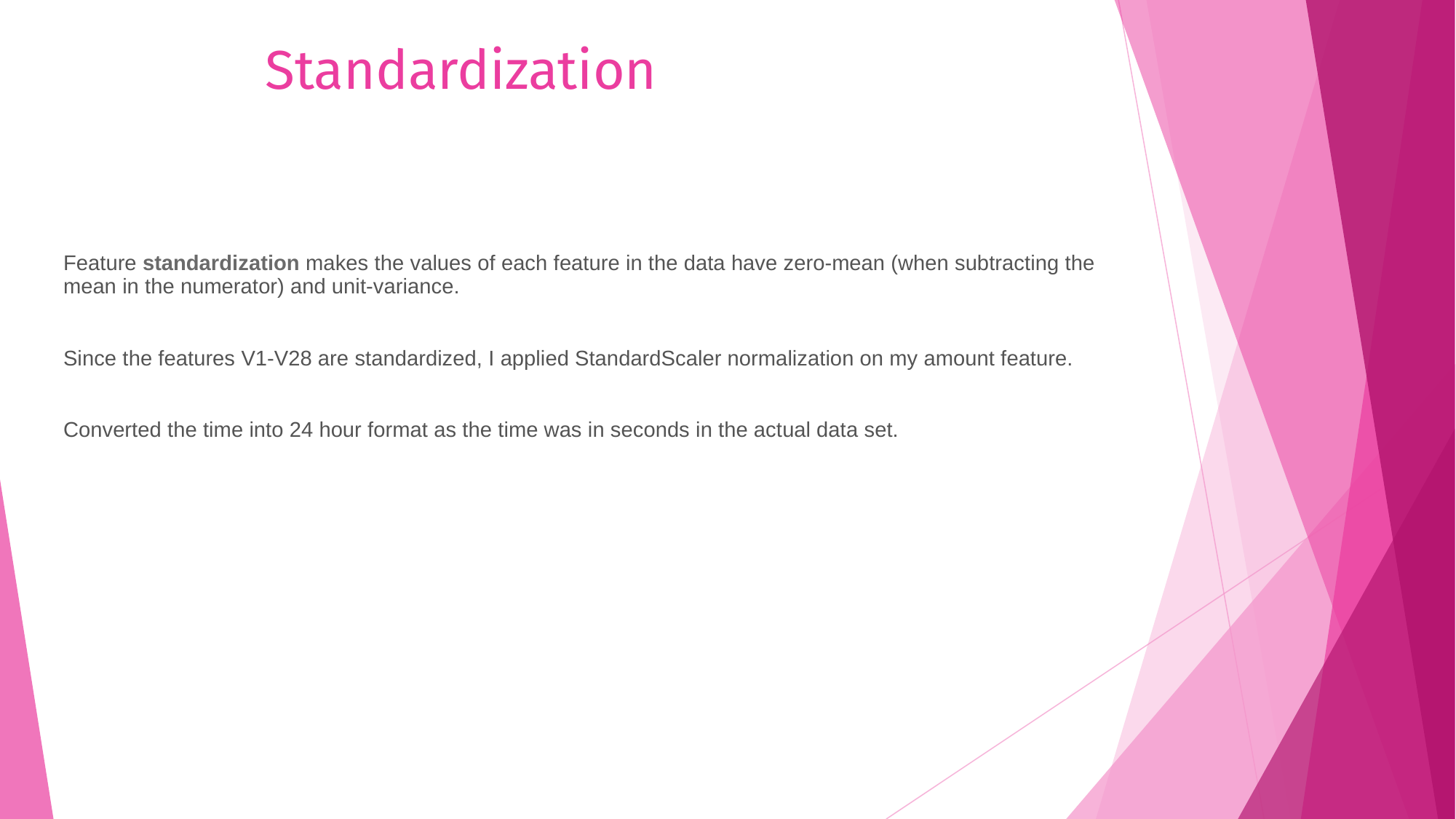

Standardization

Feature standardization makes the values of each feature in the data have zero-mean (when subtracting the mean in the numerator) and unit-variance.

Since the features V1-V28 are standardized, I applied StandardScaler normalization on my amount feature.

Converted the time into 24 hour format as the time was in seconds in the actual data set.